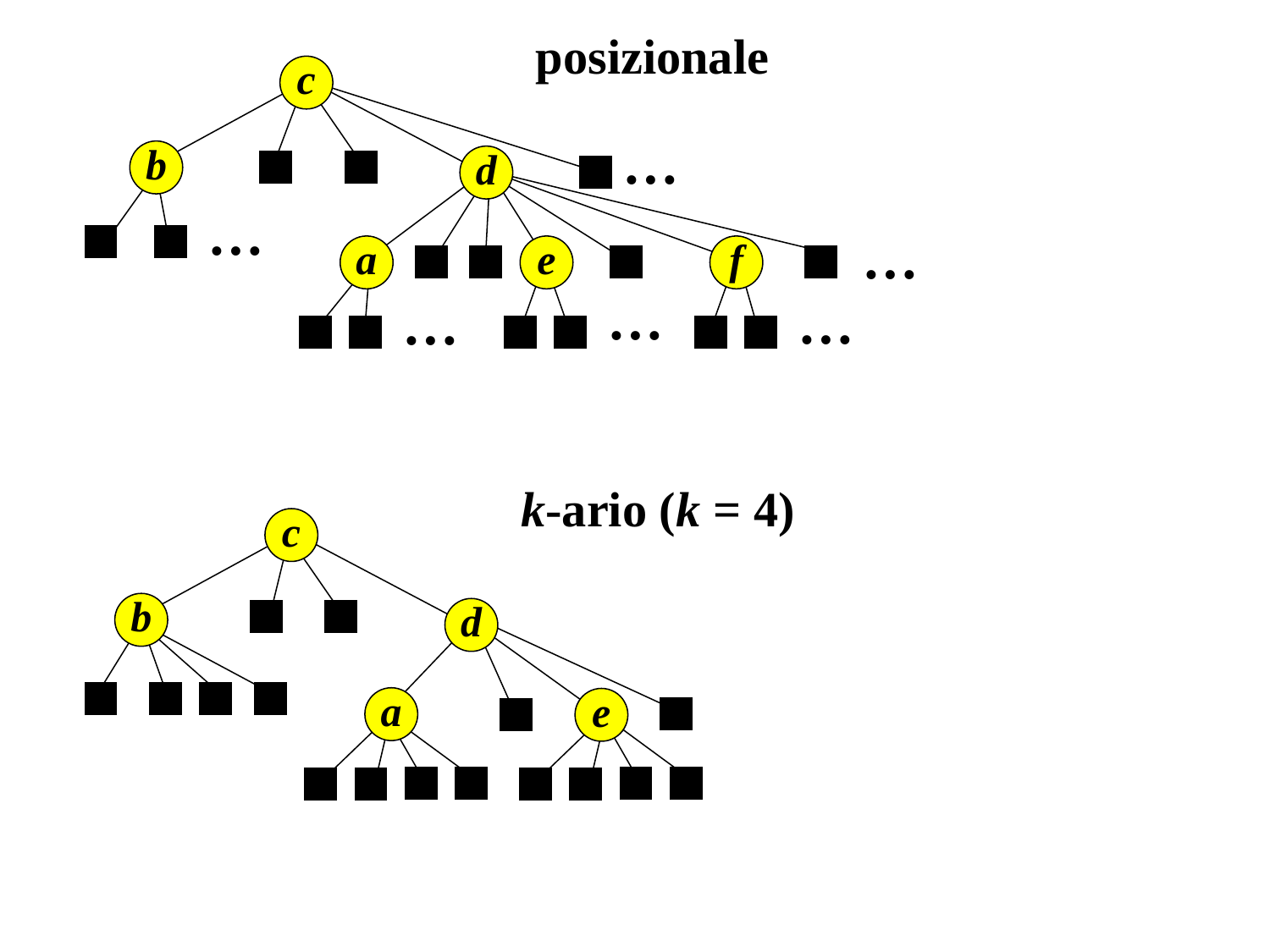

posizionale
c

…
b
d

…
…

a
e
f

…
…
…

k-ario (k = 4)
c

b
d

a
e